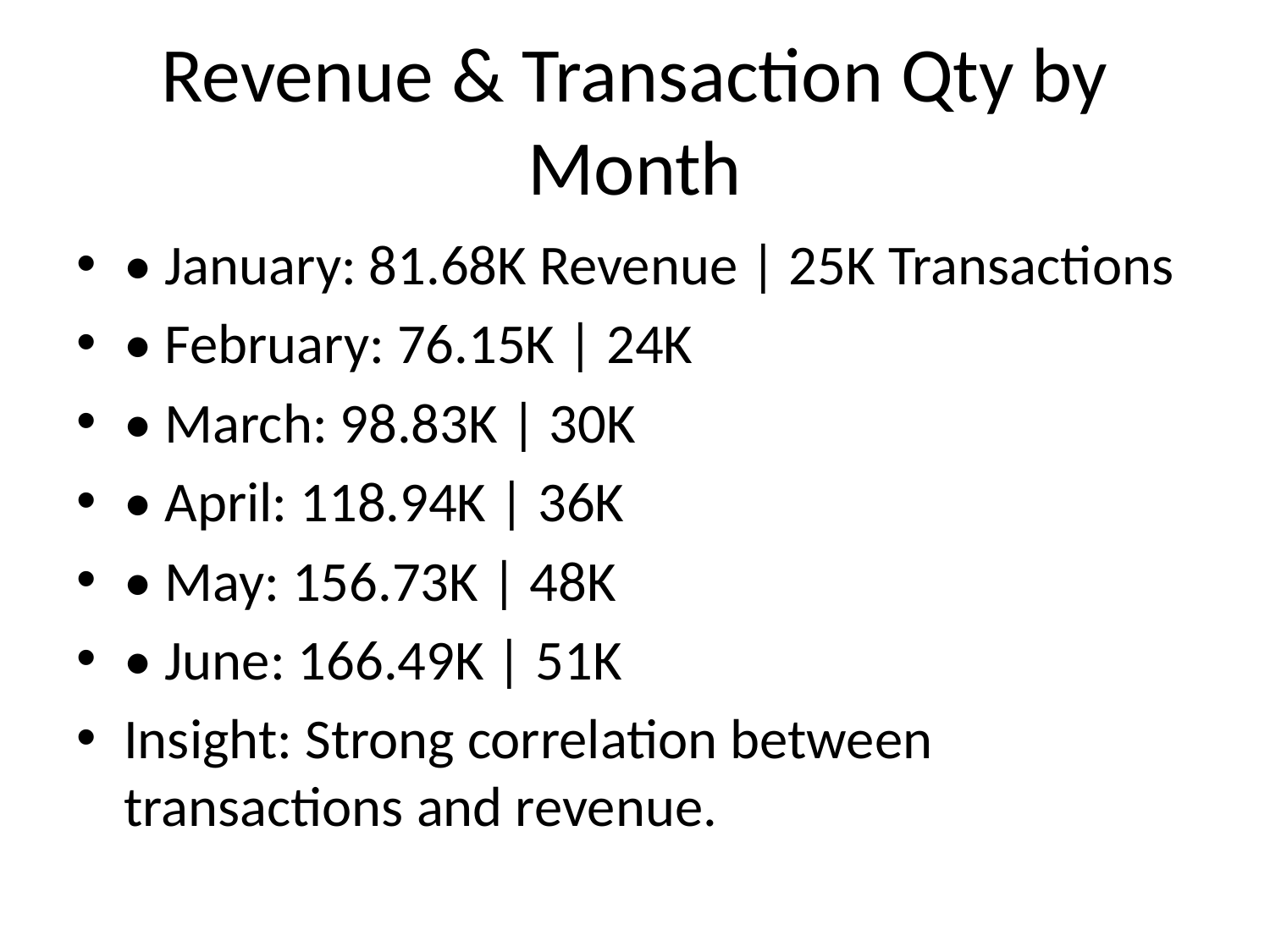

# Revenue & Transaction Qty by Month
• January: 81.68K Revenue | 25K Transactions
• February: 76.15K | 24K
• March: 98.83K | 30K
• April: 118.94K | 36K
• May: 156.73K | 48K
• June: 166.49K | 51K
Insight: Strong correlation between transactions and revenue.